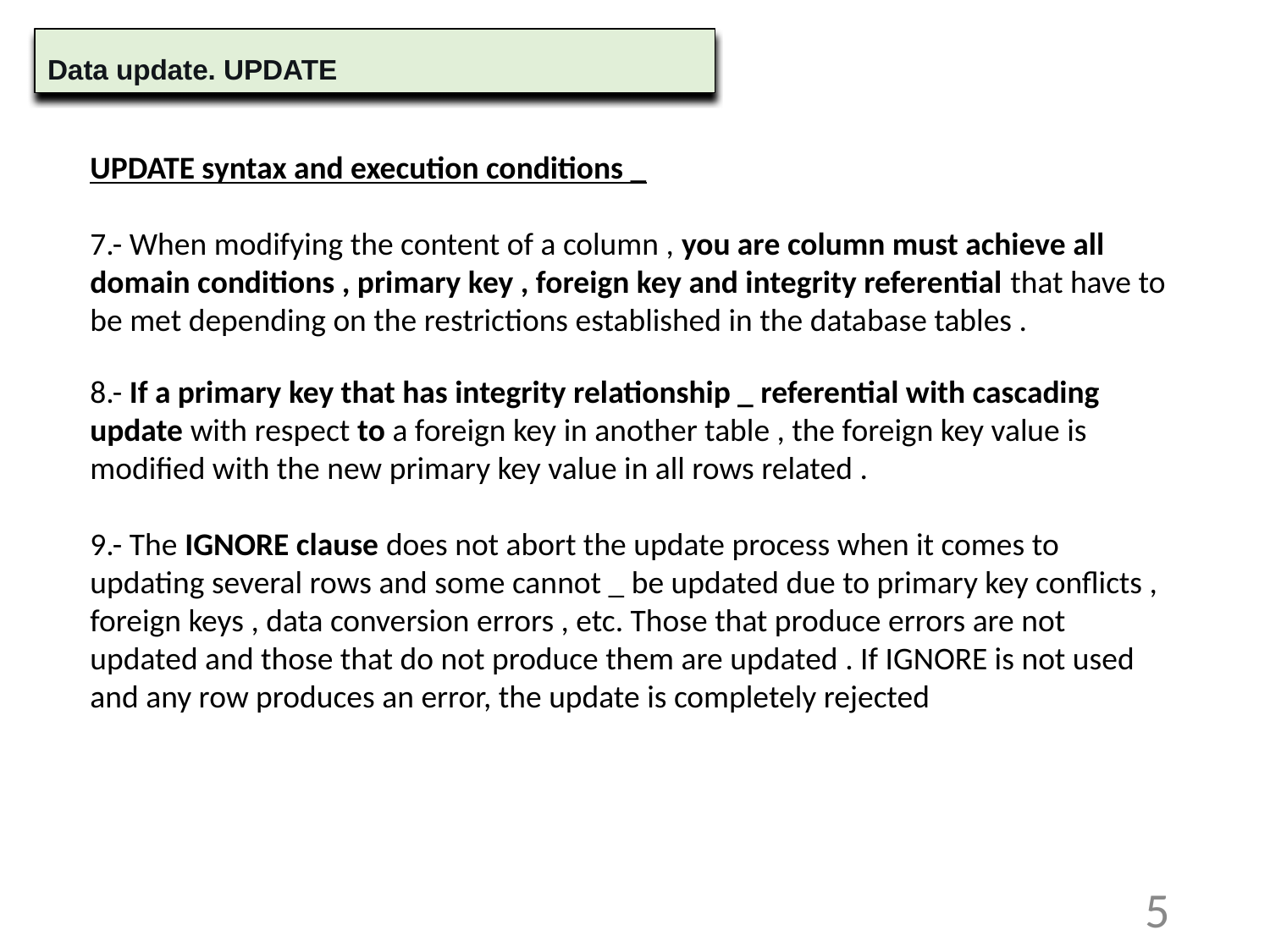

Data update. UPDATE
UPDATE syntax and execution conditions _

7.- When modifying the content of a column , you are column must achieve all domain conditions , primary key , foreign key and integrity referential that have to be met depending on the restrictions established in the database tables .

8.- If a primary key that has integrity relationship _ referential with cascading update with respect to a foreign key in another table , the foreign key value is modified with the new primary key value in all rows related .

9.- The IGNORE clause does not abort the update process when it comes to updating several rows and some cannot _ be updated due to primary key conflicts , foreign keys , data conversion errors , etc. Those that produce errors are not updated and those that do not produce them are updated . If IGNORE is not used and any row produces an error, the update is completely rejected
5